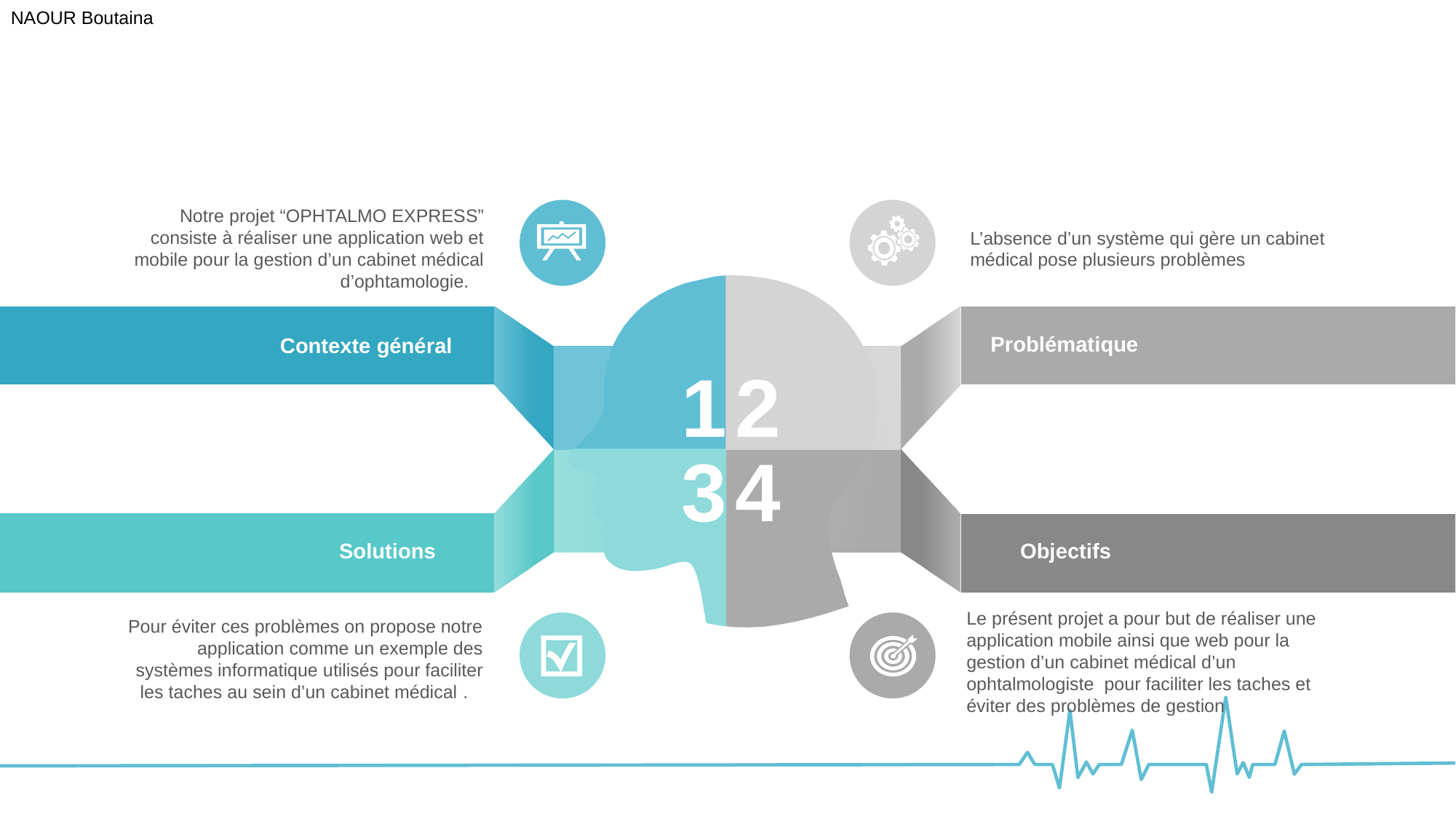

NAOUR Boutaina

Notre projet “OPHTALMO EXPRESS” consiste à réaliser une application web et mobile pour la gestion d’un cabinet médical d’ophtamologie.

L’absence d’un système qui gère un cabinet médical pose plusieurs problèmes

Problématique
Contexte général

1
2
3
4

Objectifs
Solutions
Le présent projet a pour but de réaliser une application mobile ainsi que web pour la gestion d’un cabinet médical d’un ophtalmologiste  pour faciliter les taches et éviter des problèmes de gestion
Pour éviter ces problèmes on propose notre application comme un exemple des systèmes informatique utilisés pour faciliter les taches au sein d’un cabinet médical .